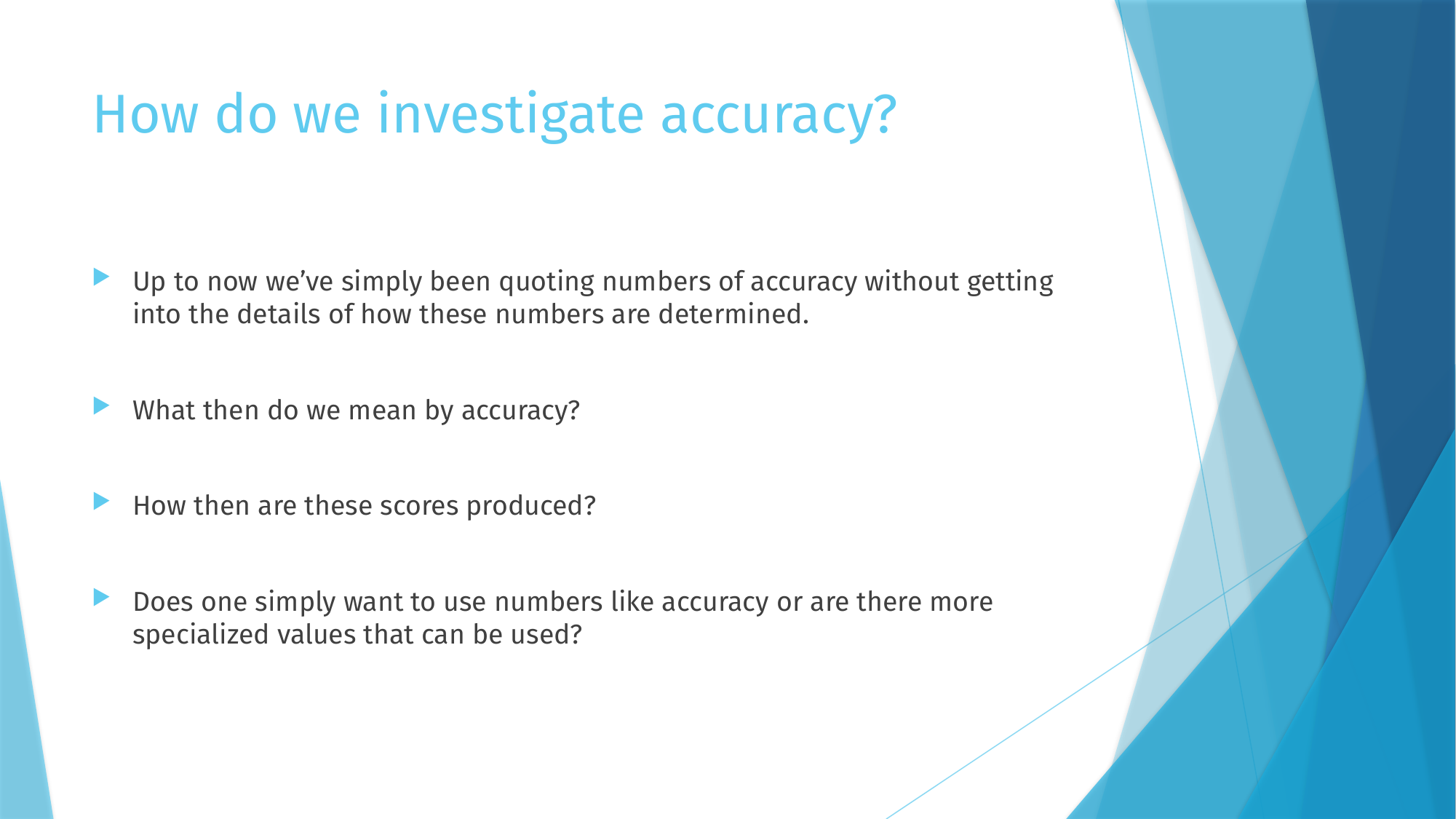

# How do we investigate accuracy?
Up to now we’ve simply been quoting numbers of accuracy without getting into the details of how these numbers are determined.

What then do we mean by accuracy?

How then are these scores produced?

Does one simply want to use numbers like accuracy or are there more specialized values that can be used?